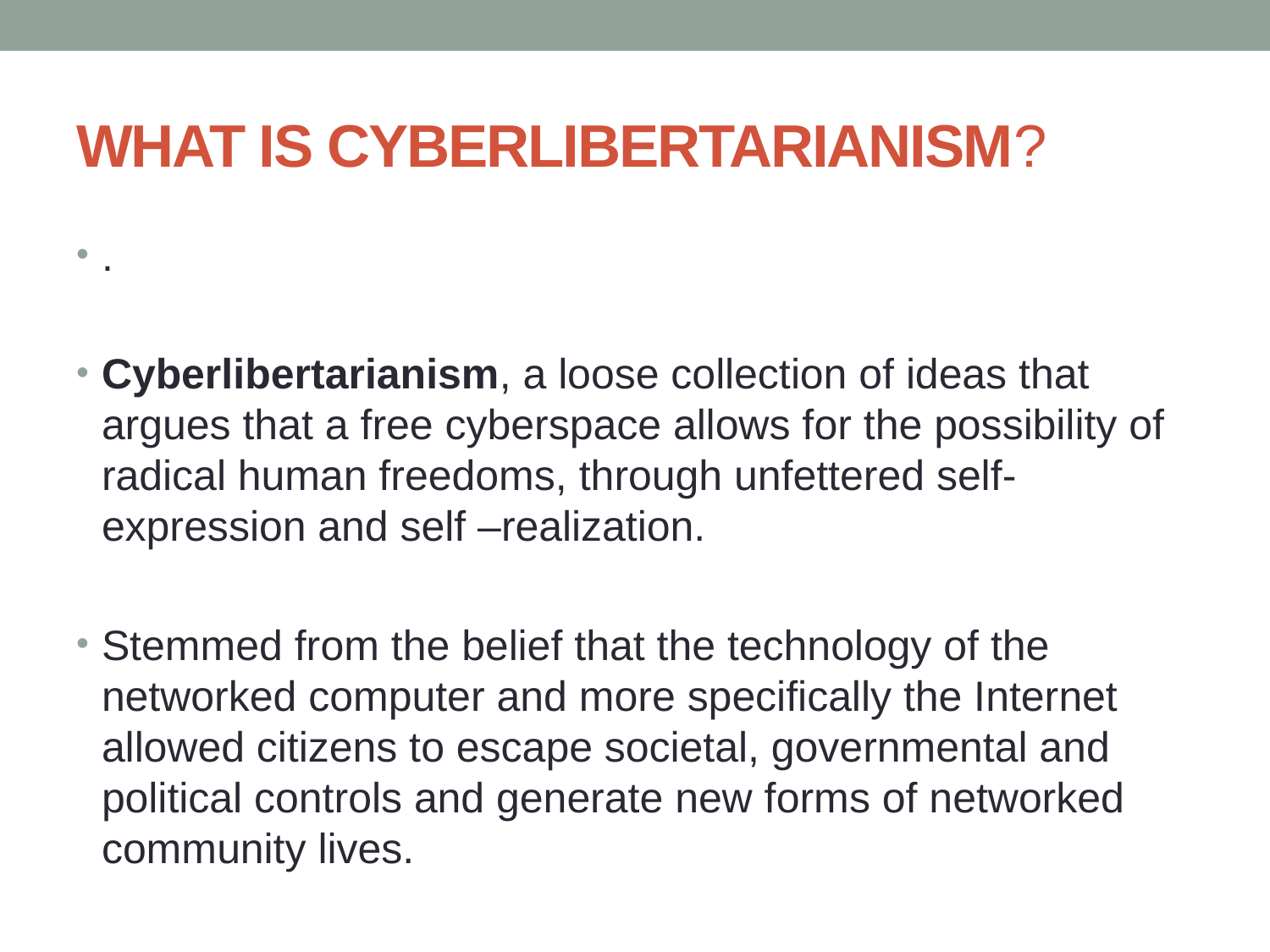

# WHAT IS CYBERLIBERTARIANISM?
.

Cyberlibertarianism, a loose collection of ideas that argues that a free cyberspace allows for the possibility of radical human freedoms, through unfettered self-expression and self –realization.

Stemmed from the belief that the technology of the networked computer and more specifically the Internet allowed citizens to escape societal, governmental and political controls and generate new forms of networked community lives.